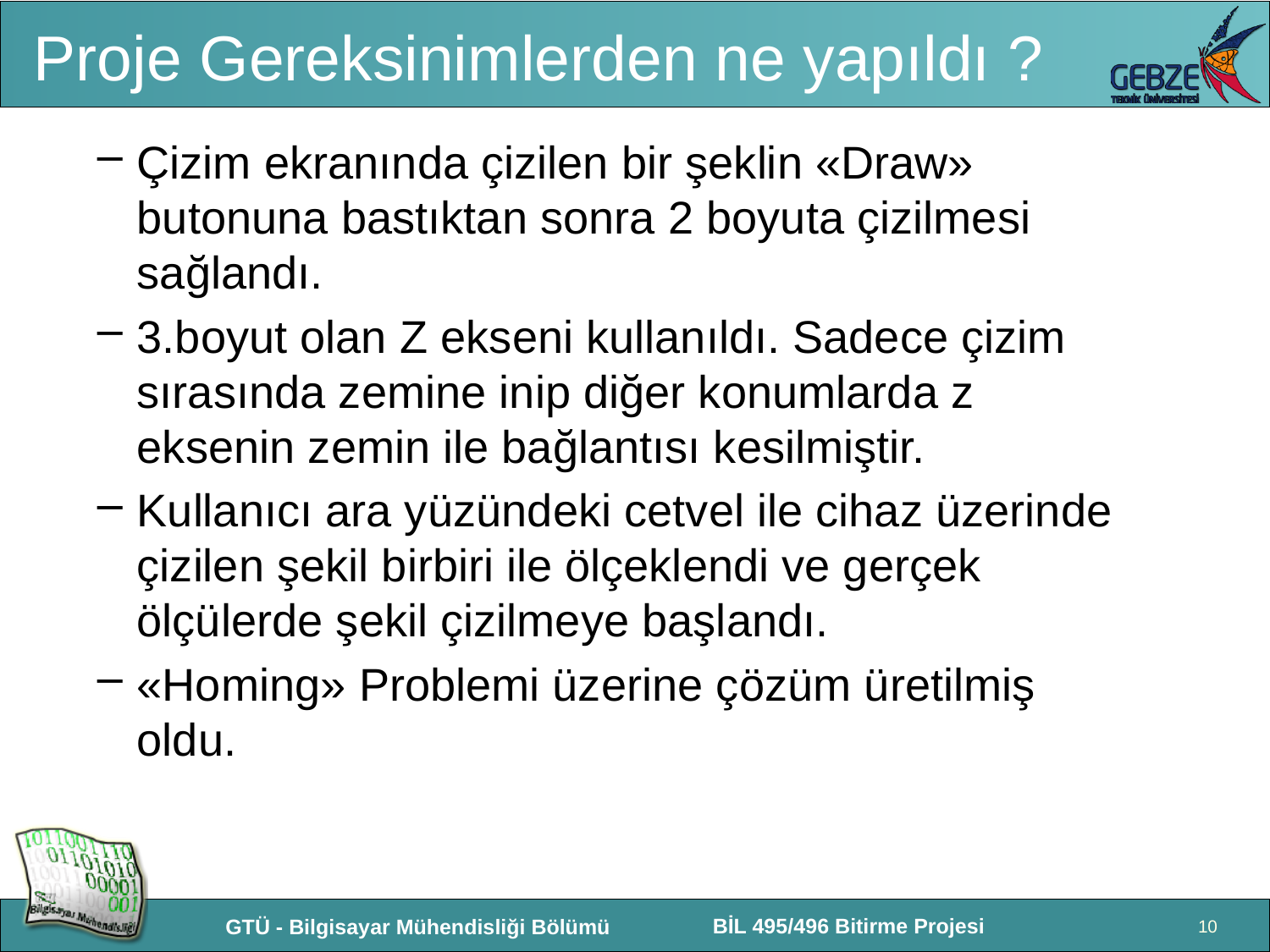

# Proje Gereksinimlerden ne yapıldı ?
Çizim ekranında çizilen bir şeklin «Draw» butonuna bastıktan sonra 2 boyuta çizilmesi sağlandı.
3.boyut olan Z ekseni kullanıldı. Sadece çizim sırasında zemine inip diğer konumlarda z eksenin zemin ile bağlantısı kesilmiştir.
Kullanıcı ara yüzündeki cetvel ile cihaz üzerinde çizilen şekil birbiri ile ölçeklendi ve gerçek ölçülerde şekil çizilmeye başlandı.
«Homing» Problemi üzerine çözüm üretilmiş oldu.

10